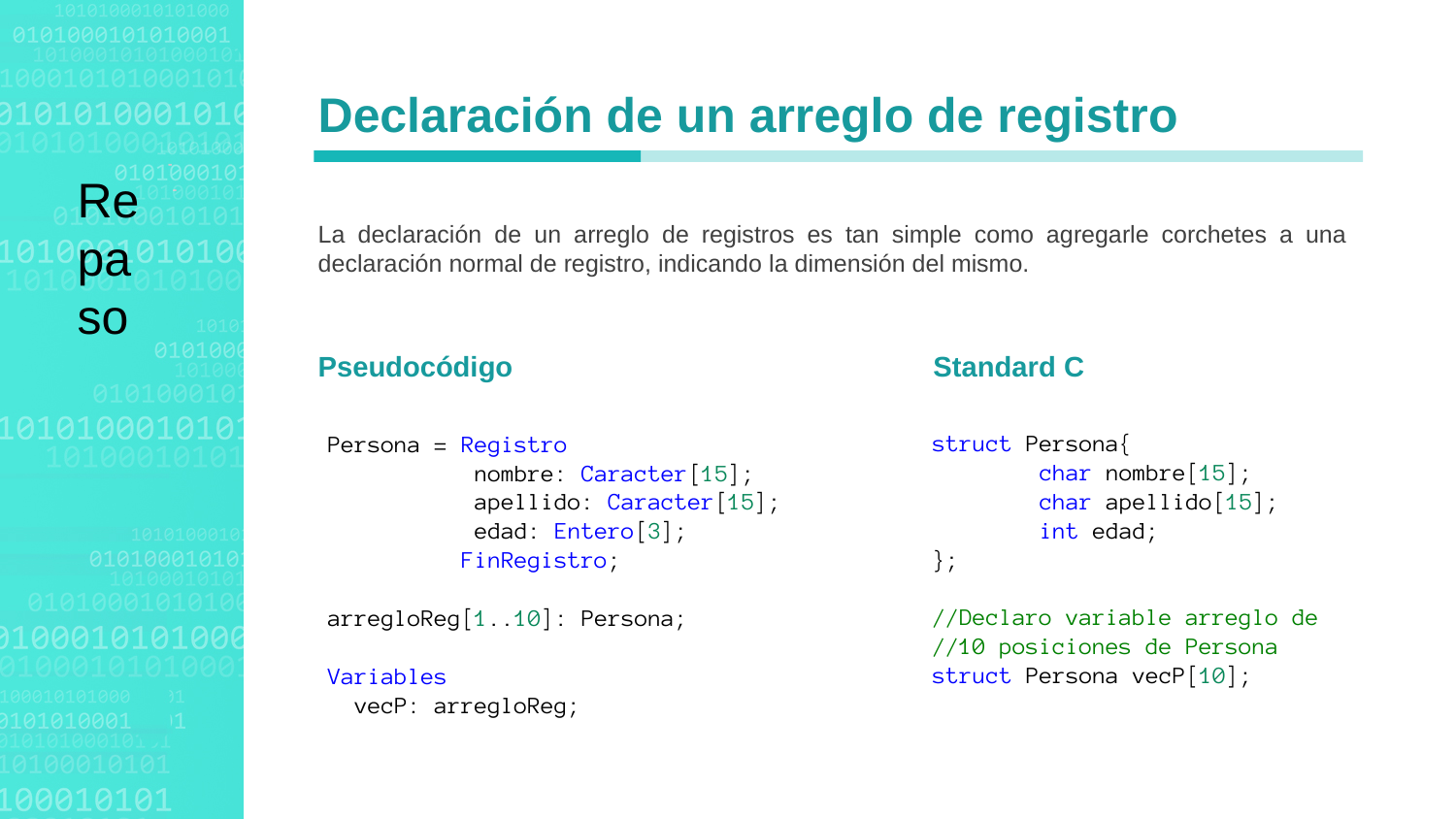

Declaración de un arreglo de registro

La declaración de un arreglo de registros es tan simple como agregarle corchetes a una declaración normal de registro, indicando la dimensión del mismo.

Repaso
Standard C
Pseudocódigo
struct Persona{
        char nombre[15];
        char apellido[15];
        int edad;
};

//Declaro variable arreglo de
//10 posiciones de Persona
struct Persona vecP[10];

Persona = Registro
           nombre: Caracter[15];
           apellido: Caracter[15];
           edad: Entero[3];
          FinRegistro;

arregloReg[1..10]: Persona;
Variables
  vecP: arregloReg;